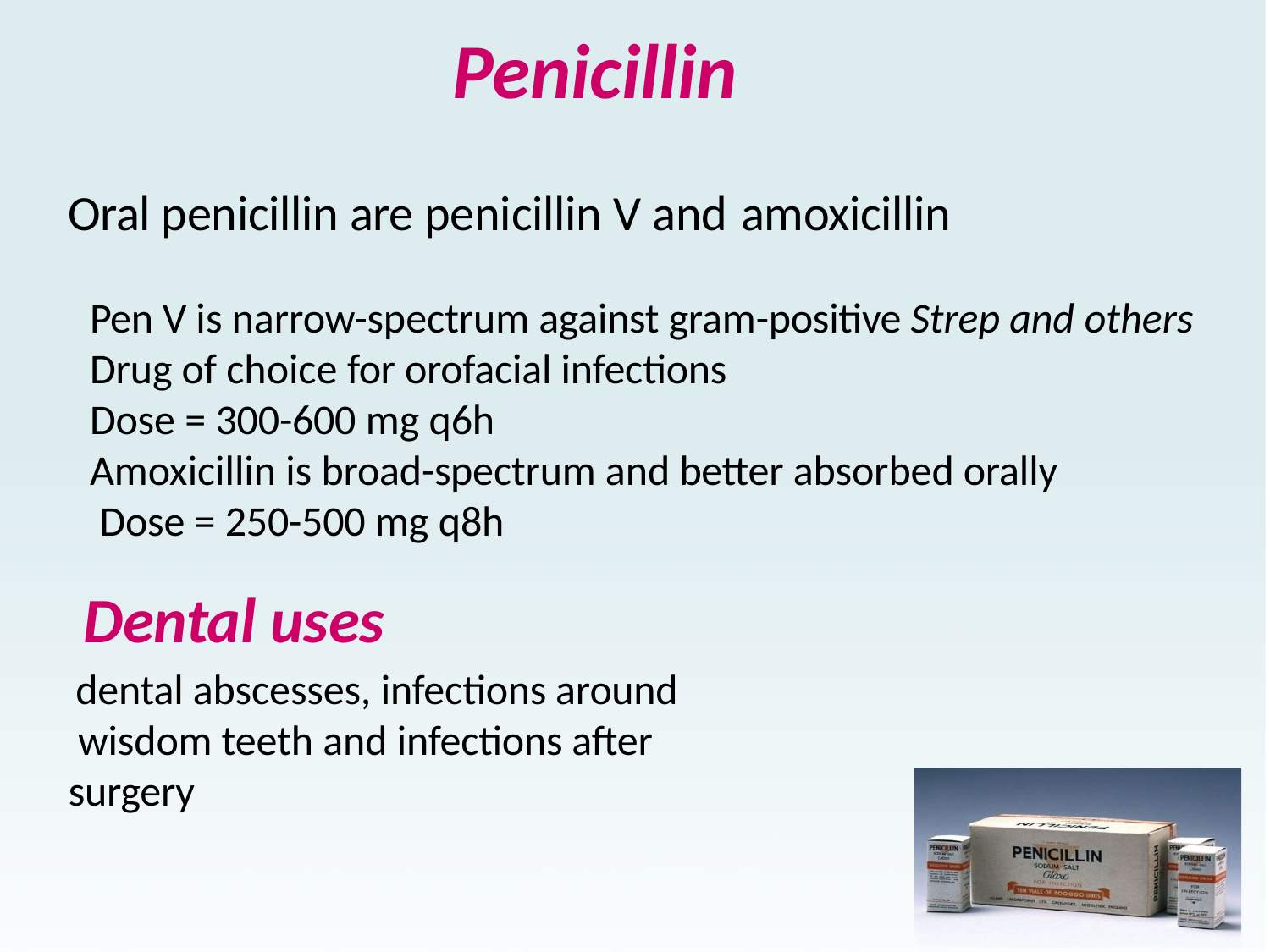

# Penicillin
Oral penicillin are penicillin V and amoxicillin

Pen V is narrow-spectrum against gram-positive Strep and others
Drug of choice for orofacial infections
Dose = 300-600 mg q6h
Amoxicillin is broad-spectrum and better absorbed orally  Dose = 250-500 mg q8h
Dental uses
dental abscesses, infections around  wisdom teeth and infections after  surgery